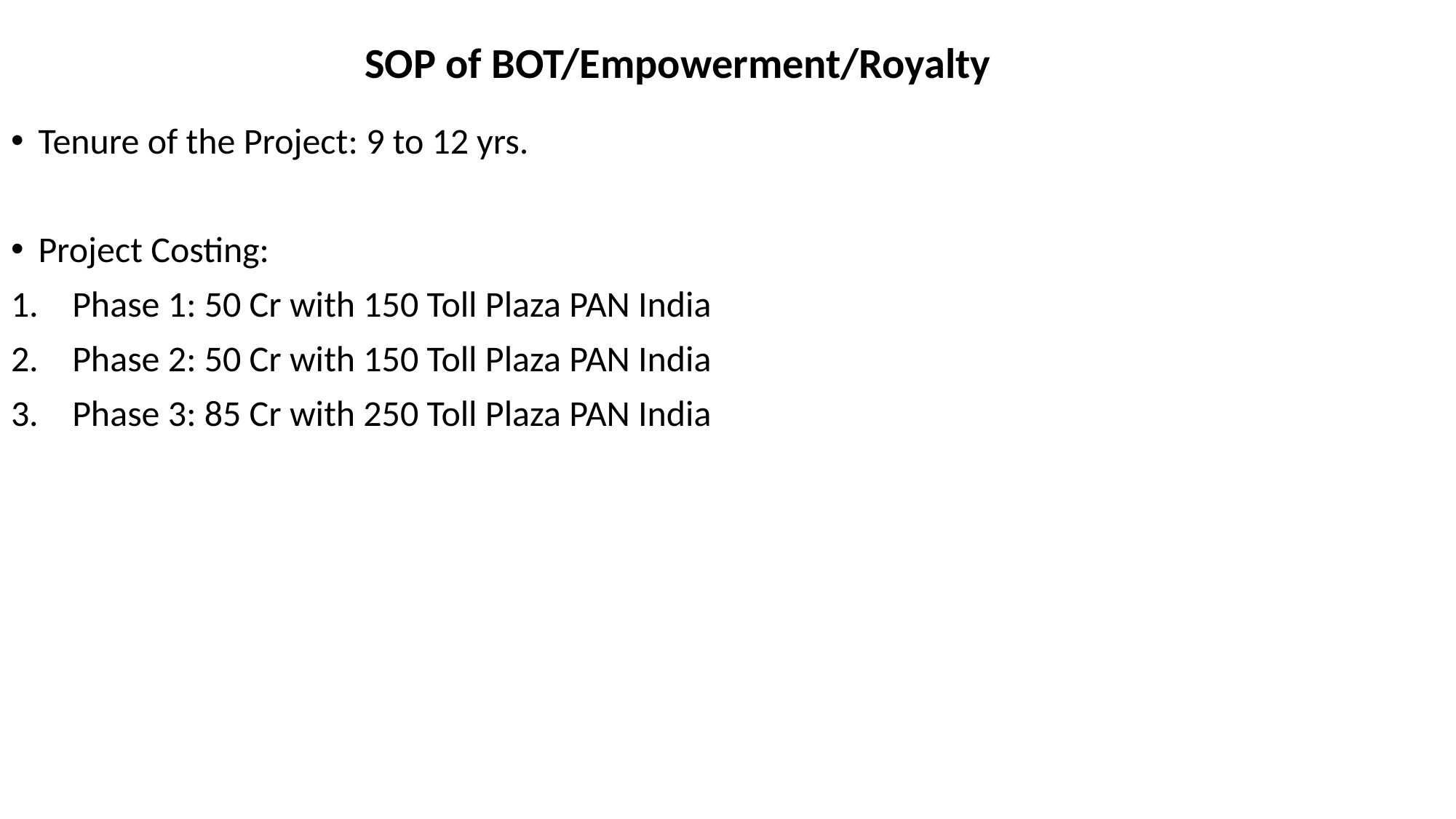

# SOP of BOT/Empowerment/Royalty
Tenure of the Project: 9 to 12 yrs.

Project Costing:
Phase 1: 50 Cr with 150 Toll Plaza PAN India
Phase 2: 50 Cr with 150 Toll Plaza PAN India
Phase 3: 85 Cr with 250 Toll Plaza PAN India